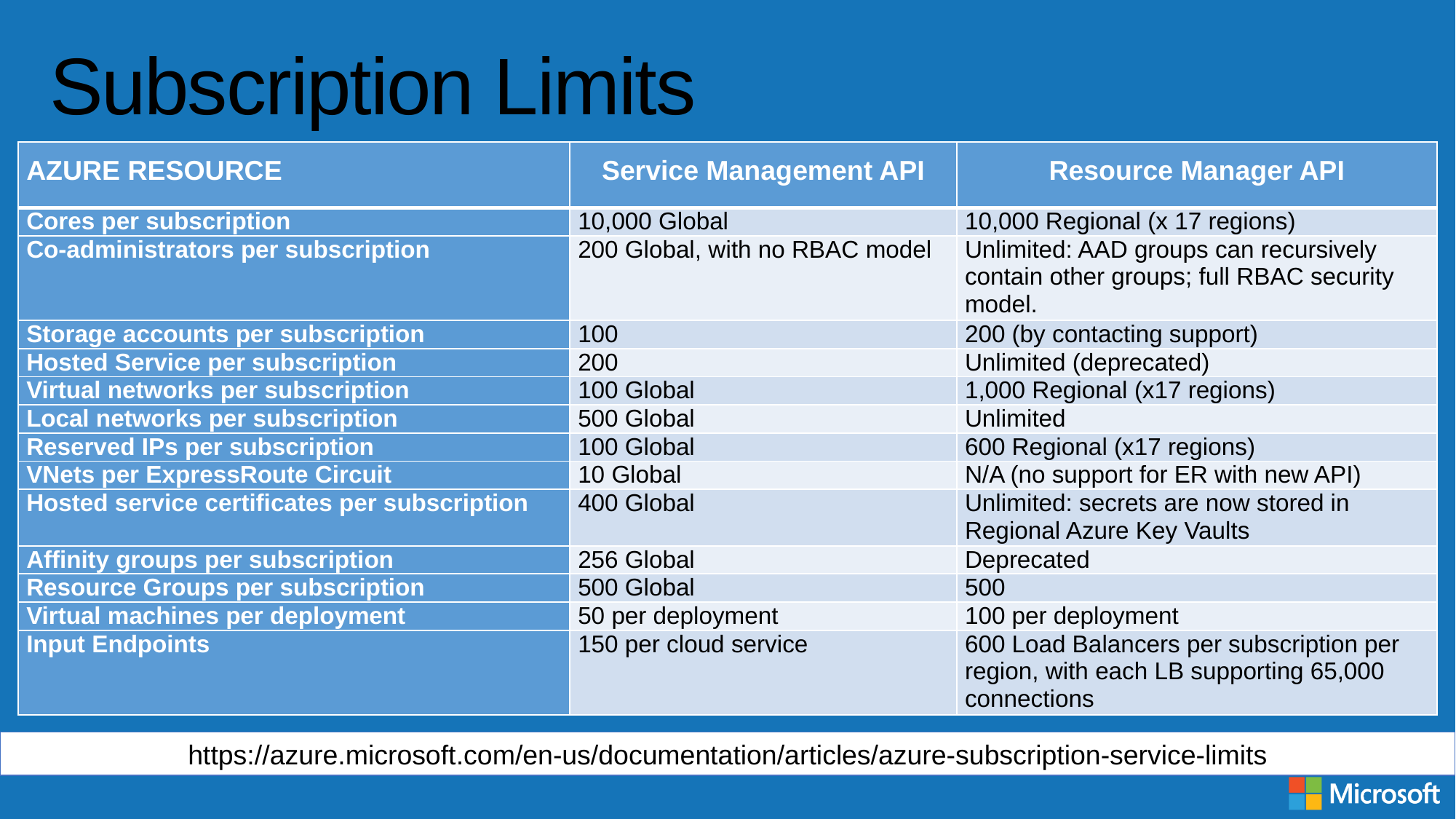

# Subscription Limits
| Azure Resource | Service Management API | Resource Manager API |
| --- | --- | --- |
| Cores per subscription | 10,000 Global | 10,000 Regional (x 17 regions) |
| Co-administrators per subscription | 200 Global, with no RBAC model | Unlimited: AAD groups can recursively contain other groups; full RBAC security model. |
| Storage accounts per subscription | 100 | 200 (by contacting support) |
| Hosted Service per subscription | 200 | Unlimited (deprecated) |
| Virtual networks per subscription | 100 Global | 1,000 Regional (x17 regions) |
| Local networks per subscription | 500 Global | Unlimited |
| Reserved IPs per subscription | 100 Global | 600 Regional (x17 regions) |
| VNets per ExpressRoute Circuit | 10 Global | N/A (no support for ER with new API) |
| Hosted service certificates per subscription | 400 Global | Unlimited: secrets are now stored in Regional Azure Key Vaults |
| Affinity groups per subscription | 256 Global | Deprecated |
| Resource Groups per subscription | 500 Global | 500 |
| Virtual machines per deployment | 50 per deployment | 100 per deployment |
| Input Endpoints | 150 per cloud service | 600 Load Balancers per subscription per region, with each LB supporting 65,000 connections |
https://azure.microsoft.com/en-us/documentation/articles/azure-subscription-service-limits